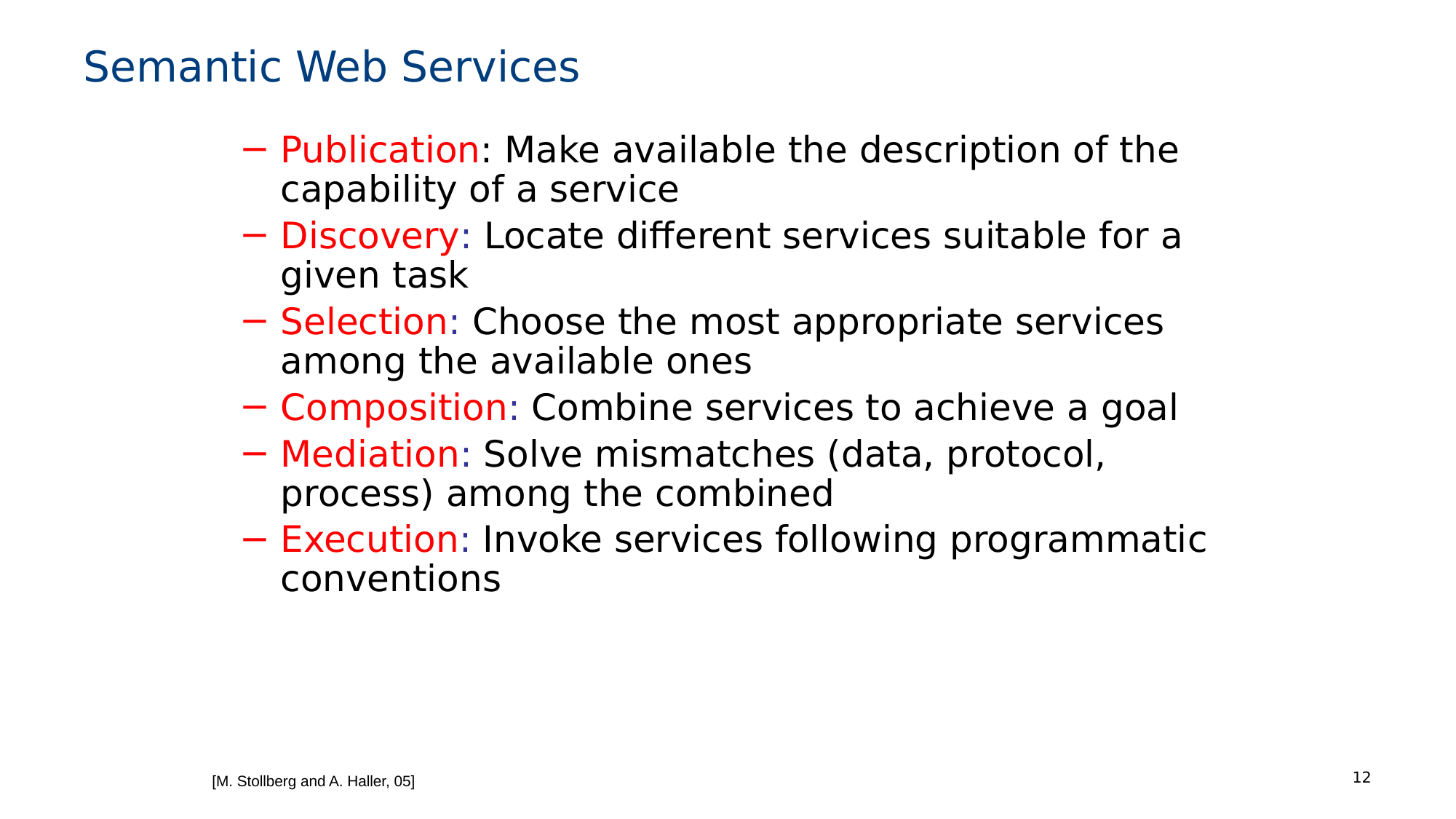

Semantic Web Services
Publication: Make available the description of the capability of a service
Discovery: Locate different services suitable for a given task
Selection: Choose the most appropriate services among the available ones
Composition: Combine services to achieve a goal
Mediation: Solve mismatches (data, protocol, process) among the combined
Execution: Invoke services following programmatic conventions
12
[M. Stollberg and A. Haller, 05]